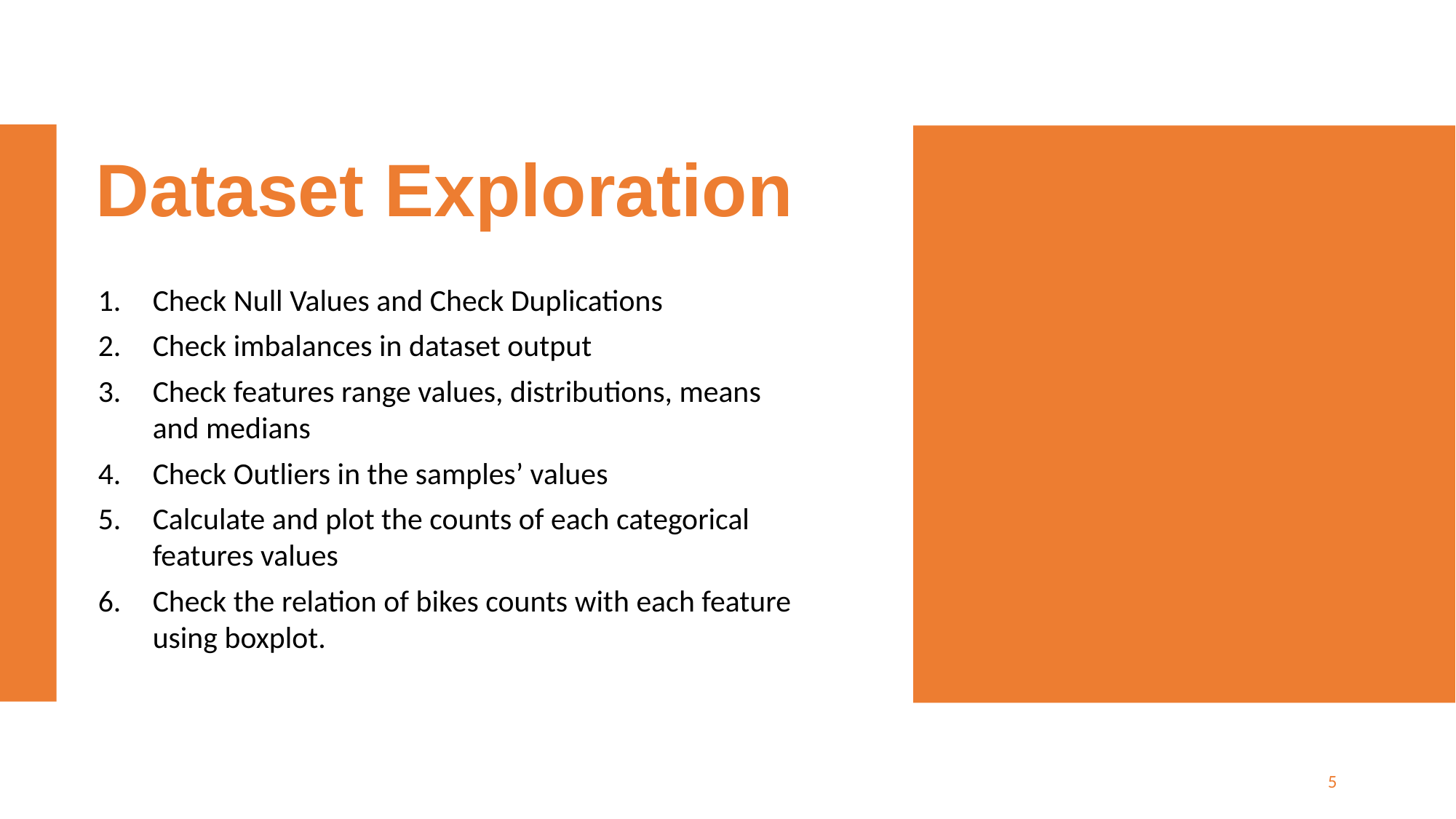

# Dataset Exploration

Check Null Values and Check Duplications
Check imbalances in dataset output
Check features range values, distributions, means and medians
Check Outliers in the samples’ values
Calculate and plot the counts of each categorical features values
Check the relation of bikes counts with each feature using boxplot.
5